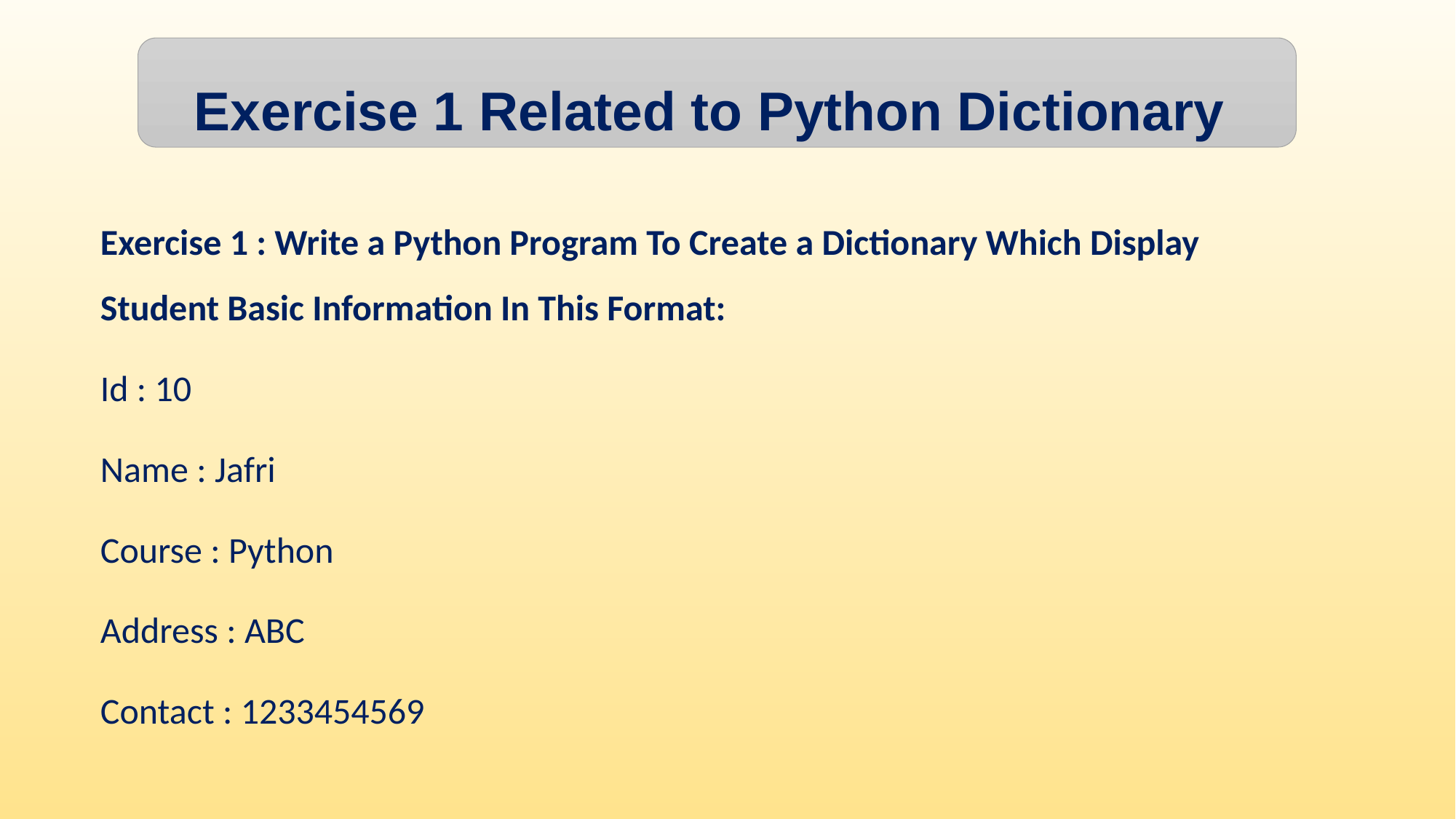

Exercise 1 Related to Python Dictionary
Exercise 1 : Write a Python Program To Create a Dictionary Which Display  Student Basic Information In This Format:
Id : 10
Name : Jafri
Course : Python
Address : ABC
Contact : 1233454569